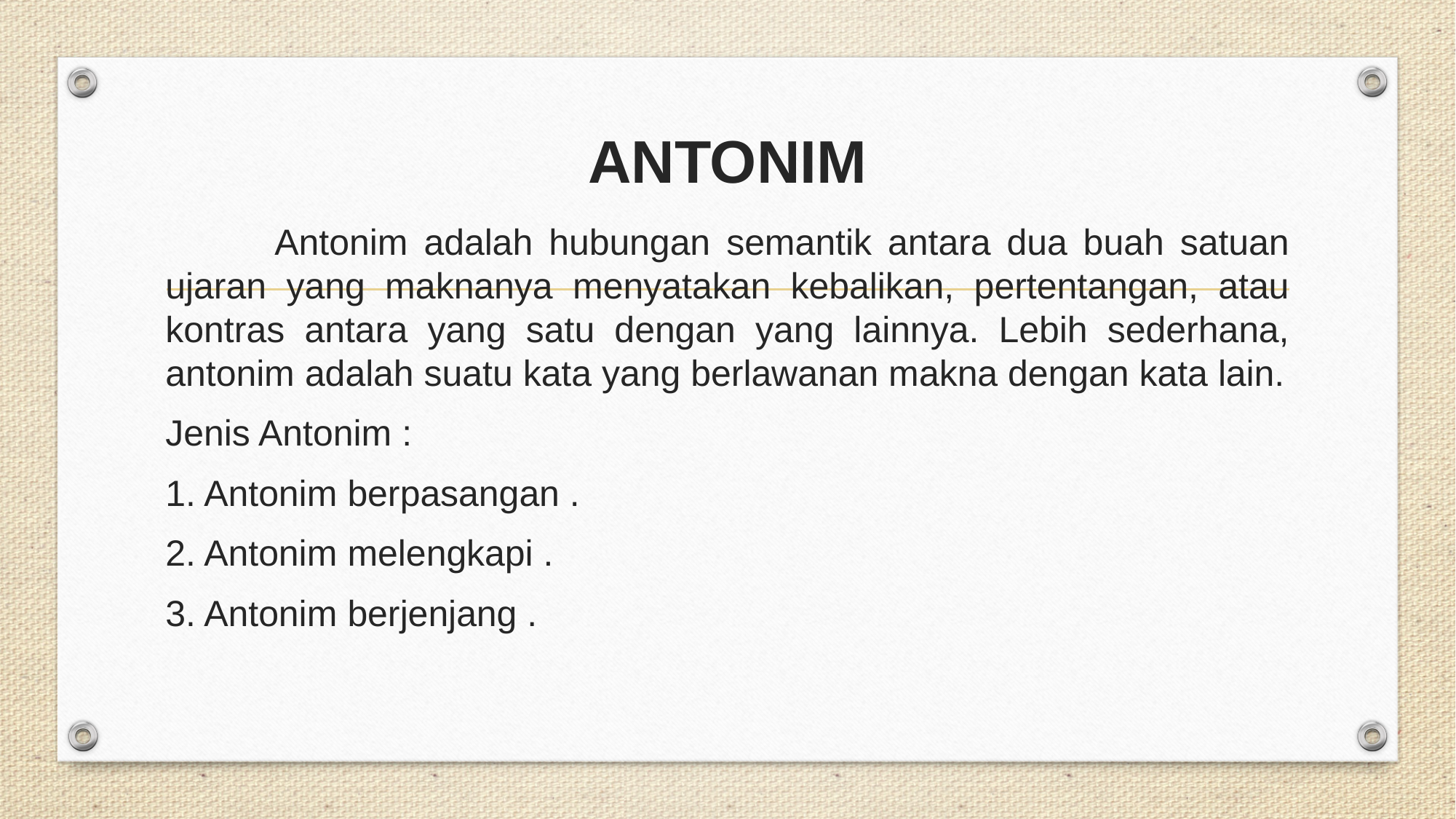

# ANTONIM
	Antonim adalah hubungan semantik antara dua buah satuan ujaran yang maknanya menyatakan kebalikan, pertentangan, atau kontras antara yang satu dengan yang lainnya. Lebih sederhana, antonim adalah suatu kata yang berlawanan makna dengan kata lain.
Jenis Antonim :
1. Antonim berpasangan .
2. Antonim melengkapi .
3. Antonim berjenjang .